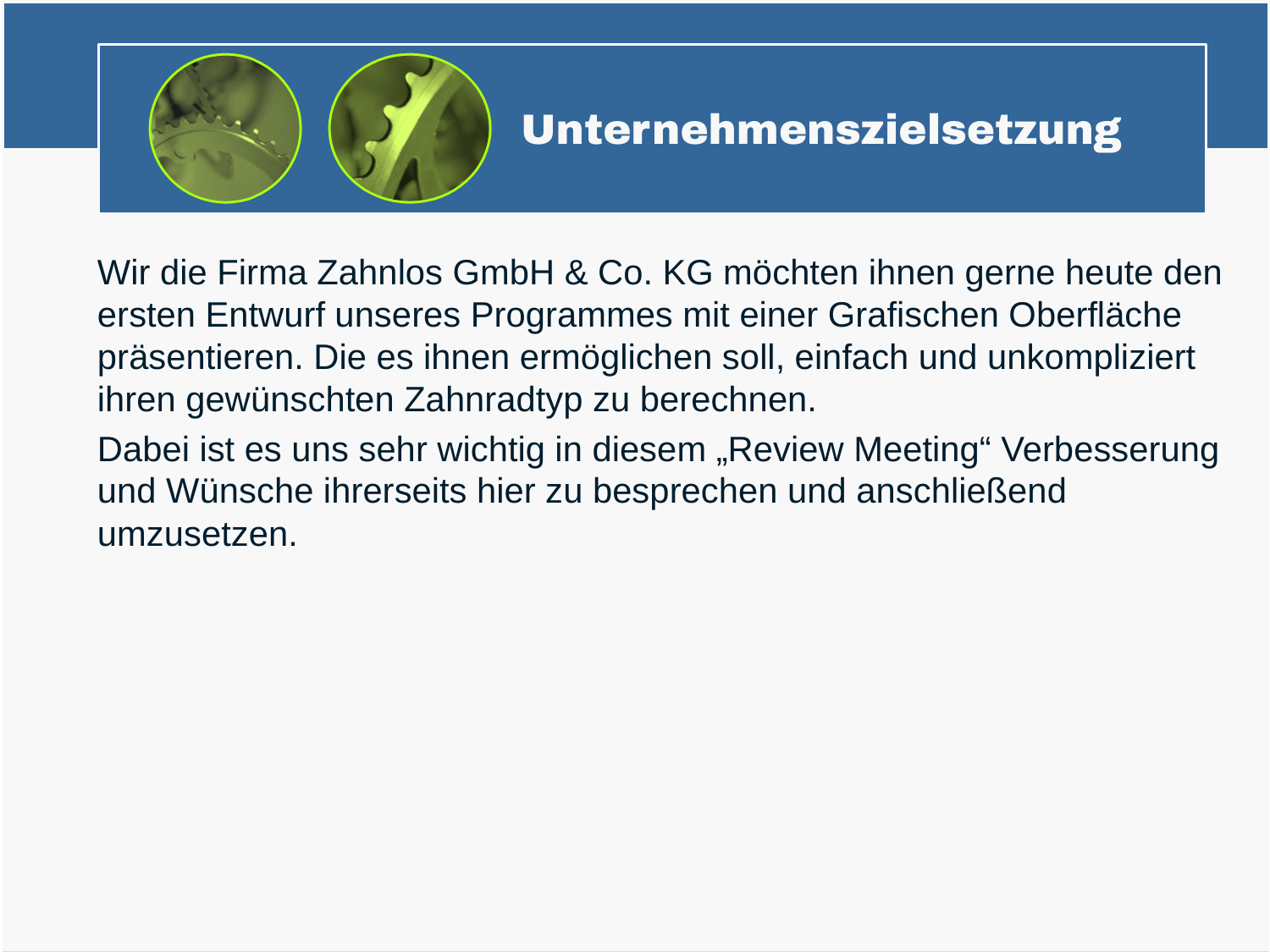

# Unternehmenszielsetzung
Wir die Firma Zahnlos GmbH & Co. KG möchten ihnen gerne heute den ersten Entwurf unseres Programmes mit einer Grafischen Oberfläche präsentieren. Die es ihnen ermöglichen soll, einfach und unkompliziert ihren gewünschten Zahnradtyp zu berechnen.
Dabei ist es uns sehr wichtig in diesem „Review Meeting“ Verbesserung und Wünsche ihrerseits hier zu besprechen und anschließend umzusetzen.